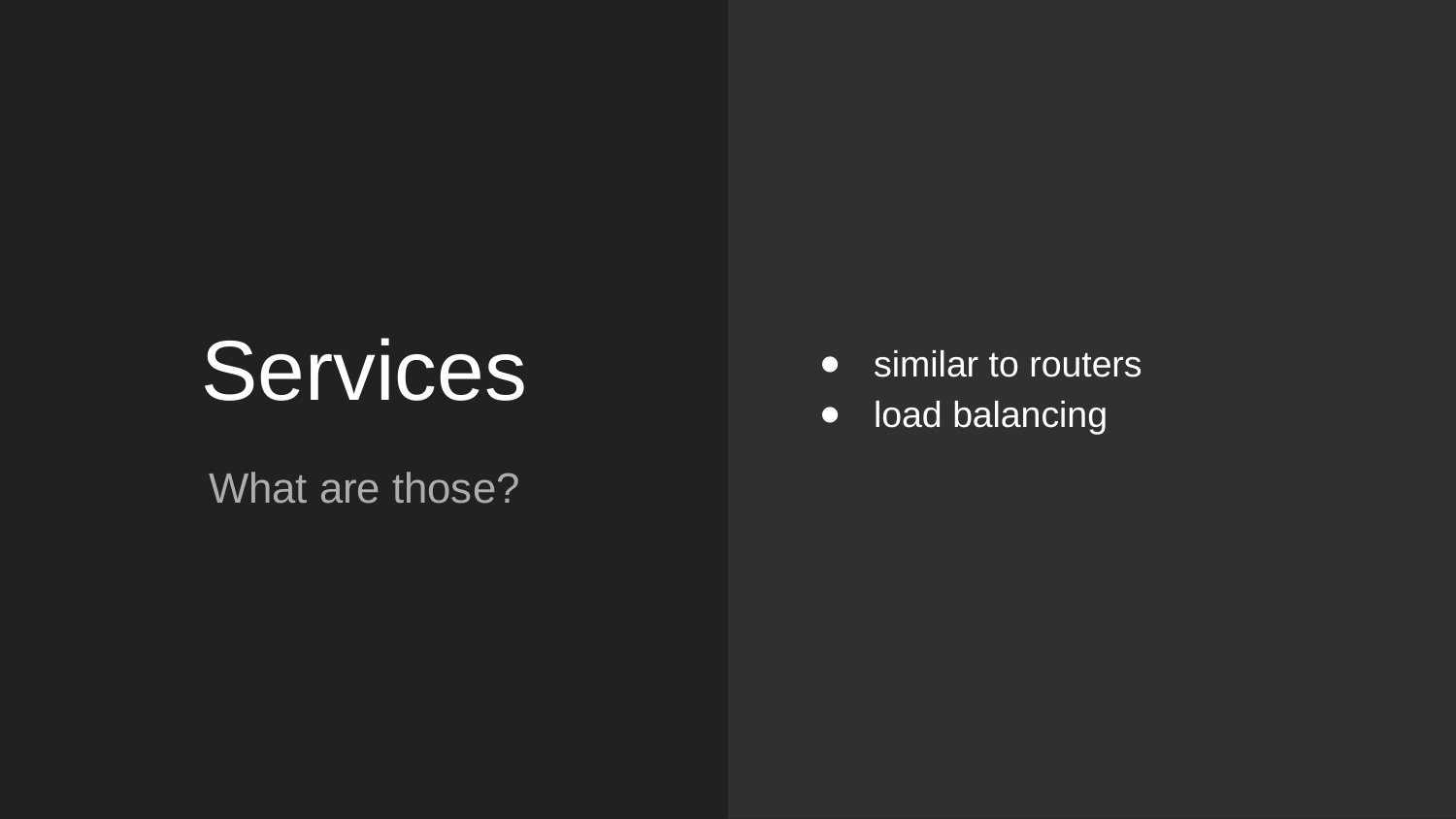

similar to routers
load balancing

# Services
What are those?